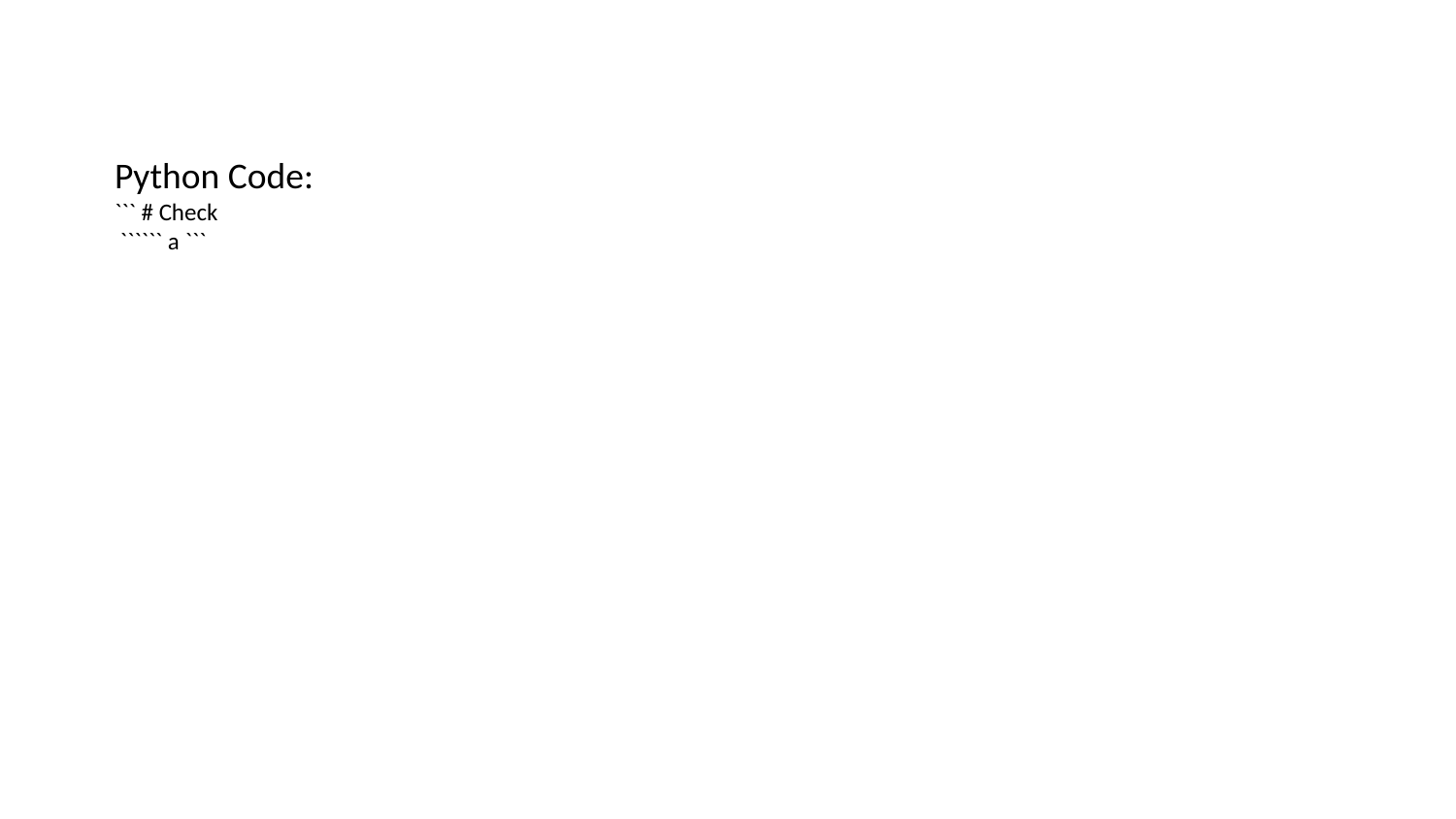

Python Code:
``` # Check
 `````` a ```